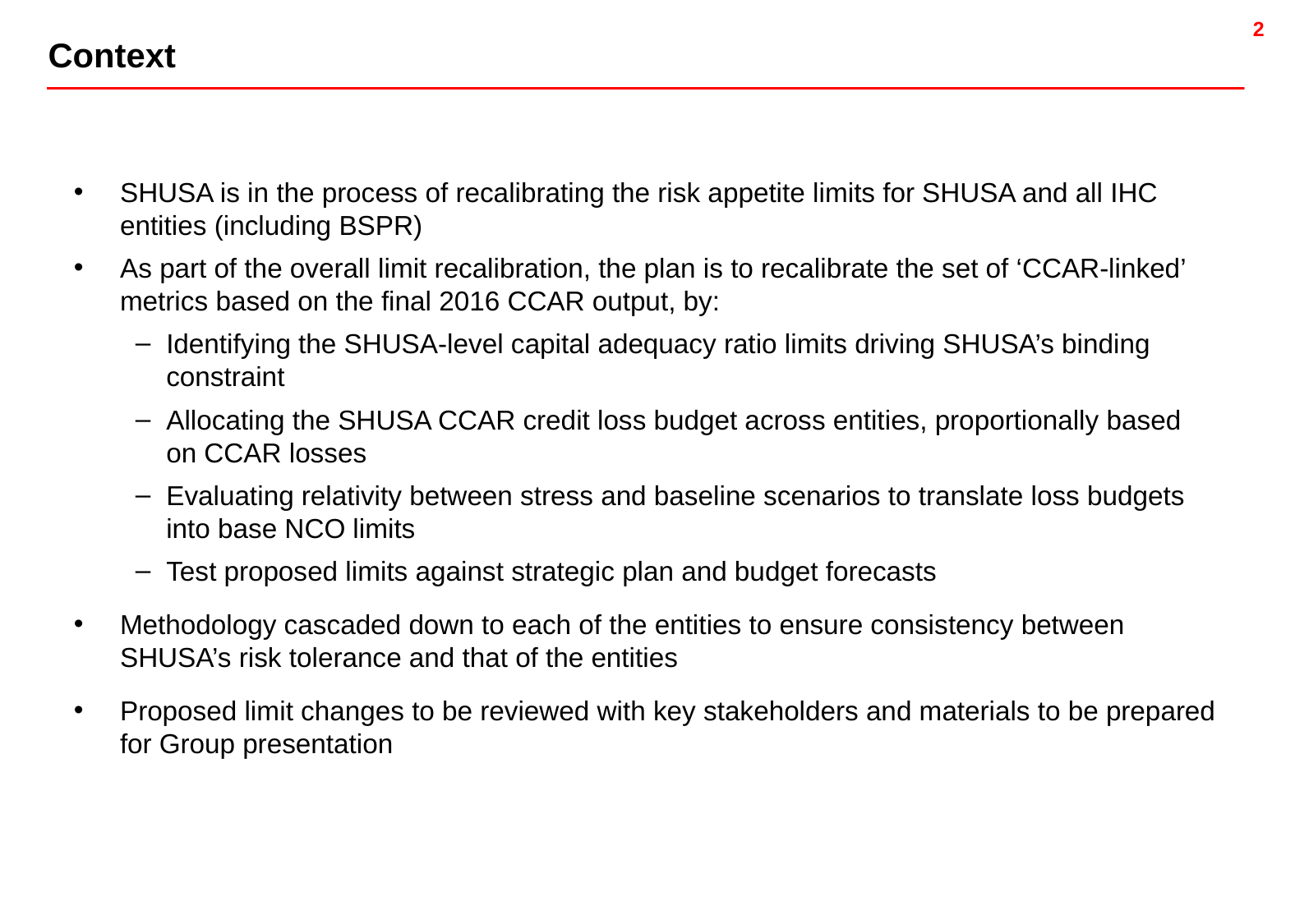

Context
SHUSA is in the process of recalibrating the risk appetite limits for SHUSA and all IHC entities (including BSPR)
As part of the overall limit recalibration, the plan is to recalibrate the set of ‘CCAR-linked’ metrics based on the final 2016 CCAR output, by:
Identifying the SHUSA-level capital adequacy ratio limits driving SHUSA’s binding constraint
Allocating the SHUSA CCAR credit loss budget across entities, proportionally based on CCAR losses
Evaluating relativity between stress and baseline scenarios to translate loss budgets into base NCO limits
Test proposed limits against strategic plan and budget forecasts
Methodology cascaded down to each of the entities to ensure consistency between SHUSA’s risk tolerance and that of the entities
Proposed limit changes to be reviewed with key stakeholders and materials to be prepared for Group presentation